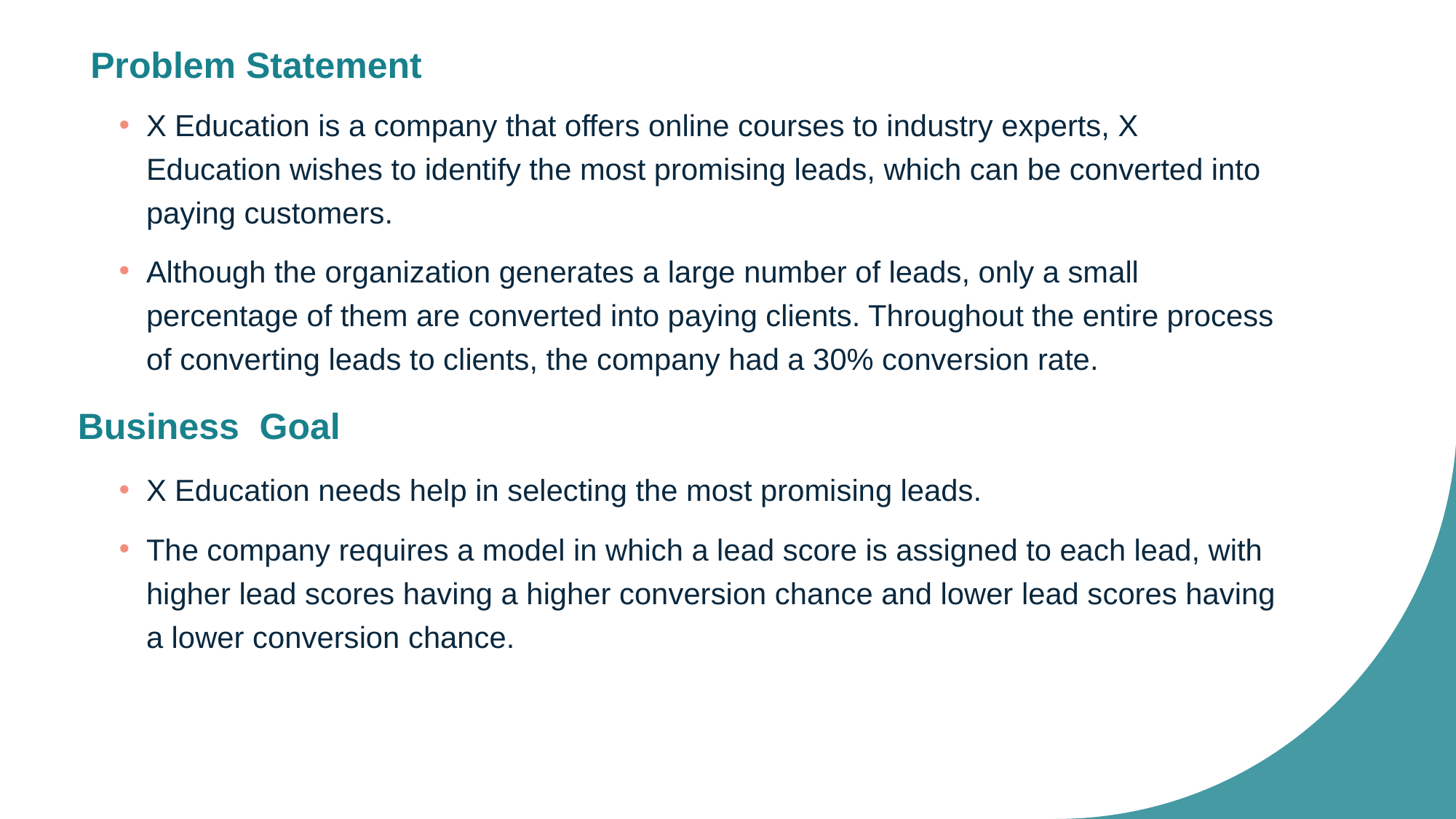

# Problem Statement
X Education is a company that offers online courses to industry experts, X Education wishes to identify the most promising leads, which can be converted into paying customers.
Although the organization generates a large number of leads, only a small percentage of them are converted into paying clients. Throughout the entire process of converting leads to clients, the company had a 30% conversion rate.
Business  Goal
X Education needs help in selecting the most promising leads.
The company requires a model in which a lead score is assigned to each lead, with higher lead scores having a higher conversion chance and lower lead scores having a lower conversion chance.